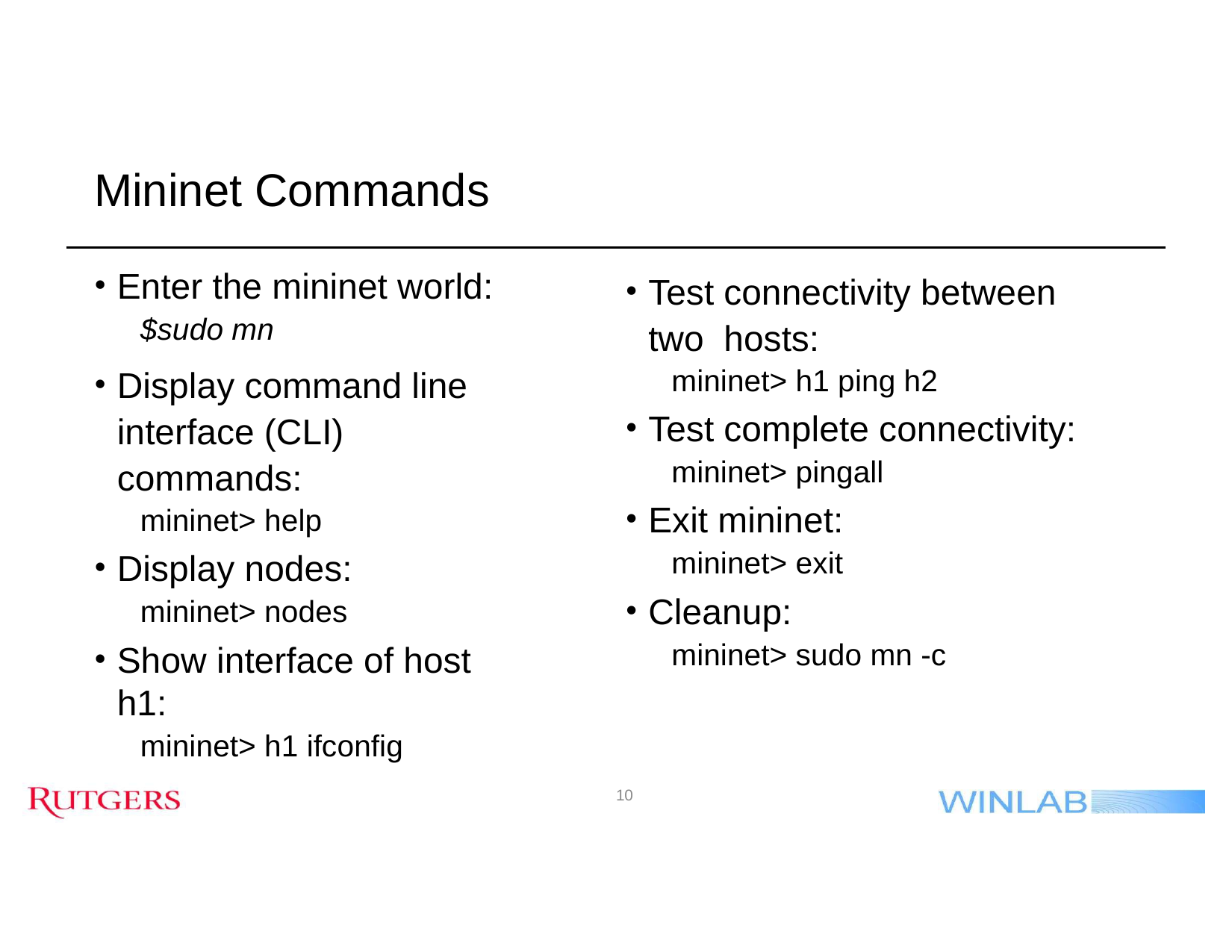

# Mininet Commands
Enter the mininet world:
$sudo mn
Display command line  interface (CLI) commands:
mininet> help
Display nodes:
mininet> nodes
Show interface of host h1:
mininet> h1 ifconfig
Test connectivity between two  hosts:
mininet> h1 ping h2
Test complete connectivity:
mininet> pingall
Exit mininet:
mininet> exit
Cleanup:
mininet> sudo mn -c
10